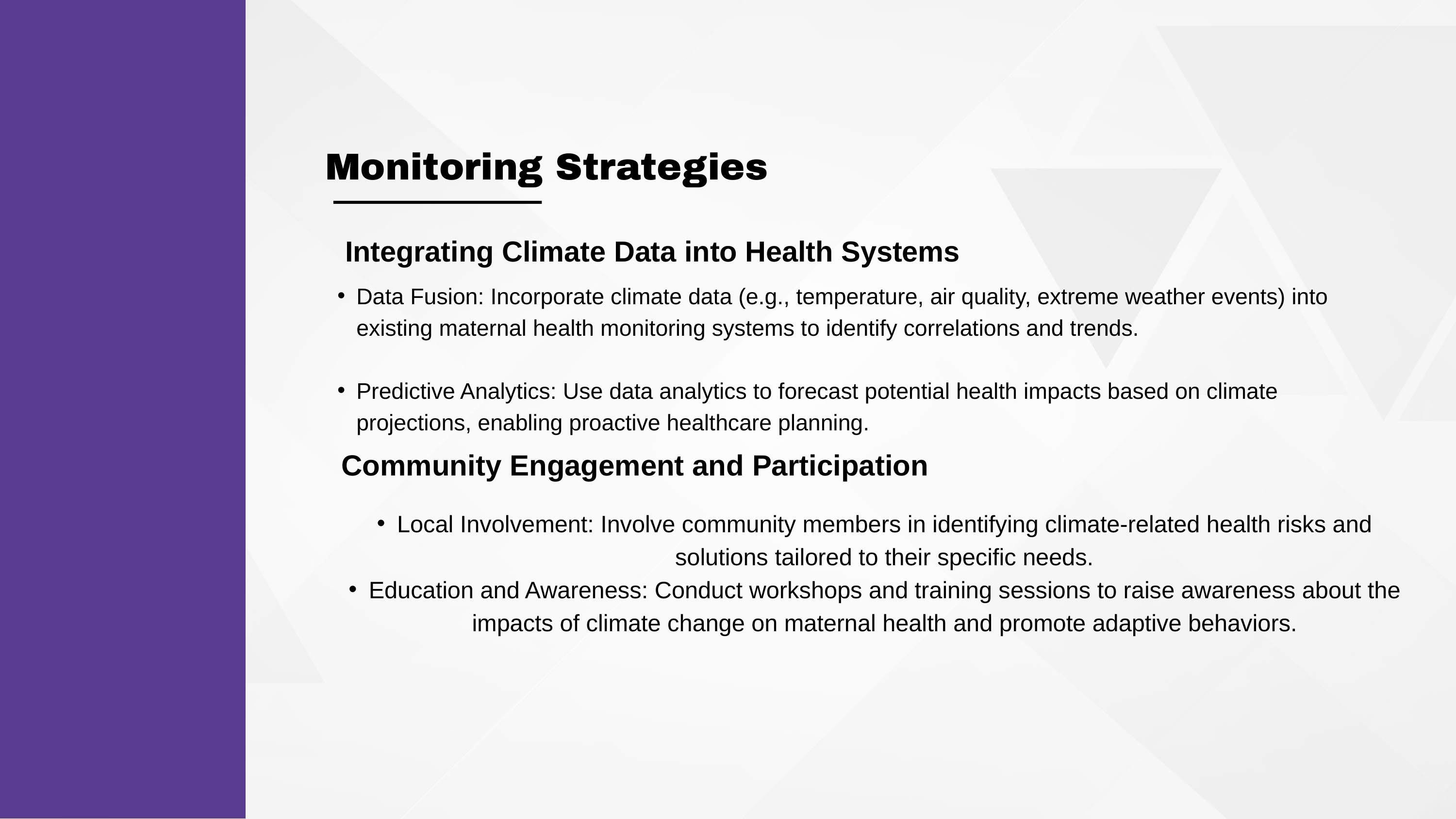

Monitoring Strategies

Integrating Climate Data into Health Systems
Data Fusion: Incorporate climate data (e.g., temperature, air quality, extreme weather events) into existing maternal health monitoring systems to identify correlations and trends.

Predictive Analytics: Use data analytics to forecast potential health impacts based on climate projections, enabling proactive healthcare planning.

Community Engagement and Participation
Local Involvement: Involve community members in identifying climate-related health risks and solutions tailored to their specific needs.
Education and Awareness: Conduct workshops and training sessions to raise awareness about the impacts of climate change on maternal health and promote adaptive behaviors.